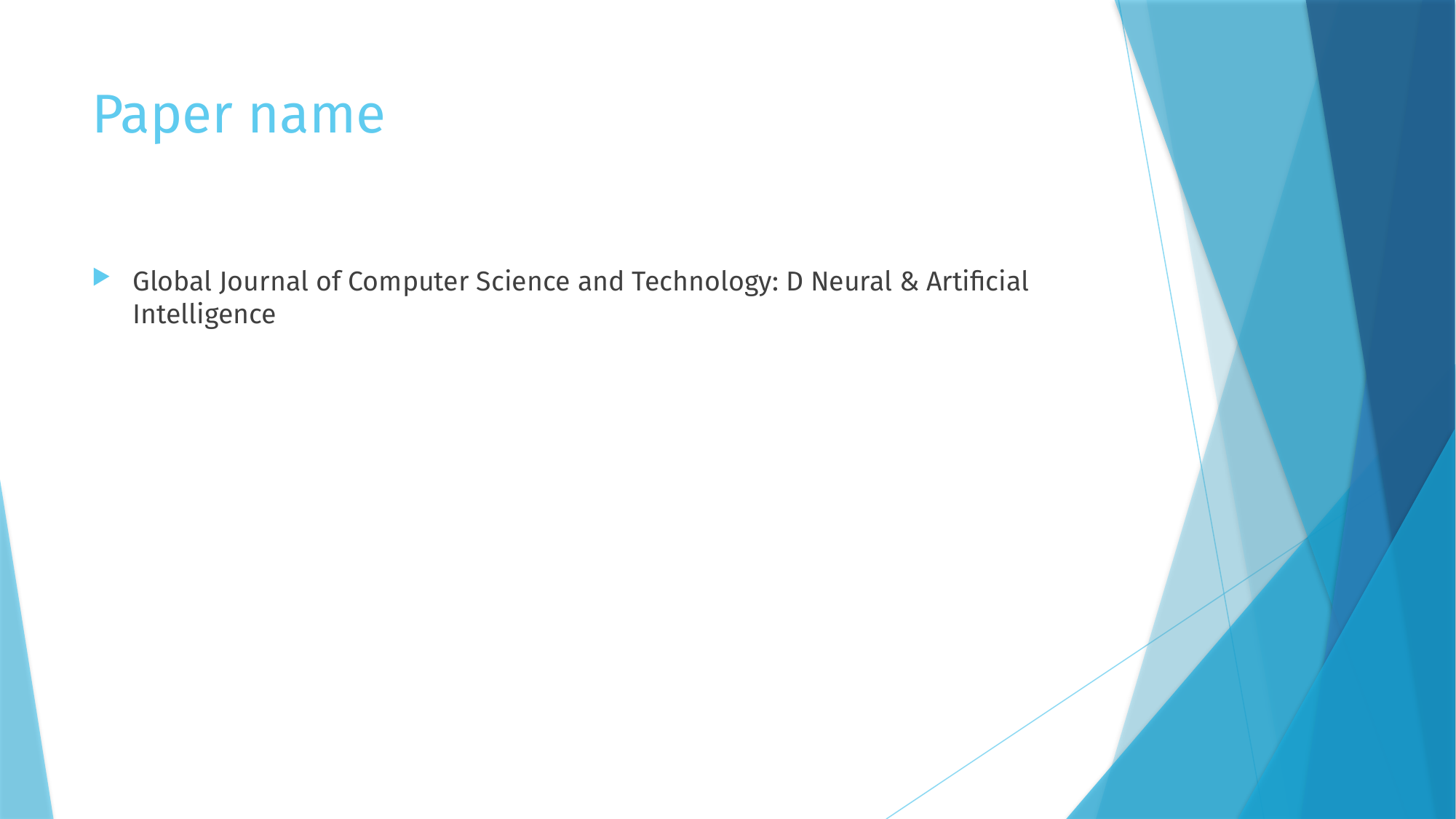

# Paper name
Global Journal of Computer Science and Technology: D Neural & Artificial Intelligence